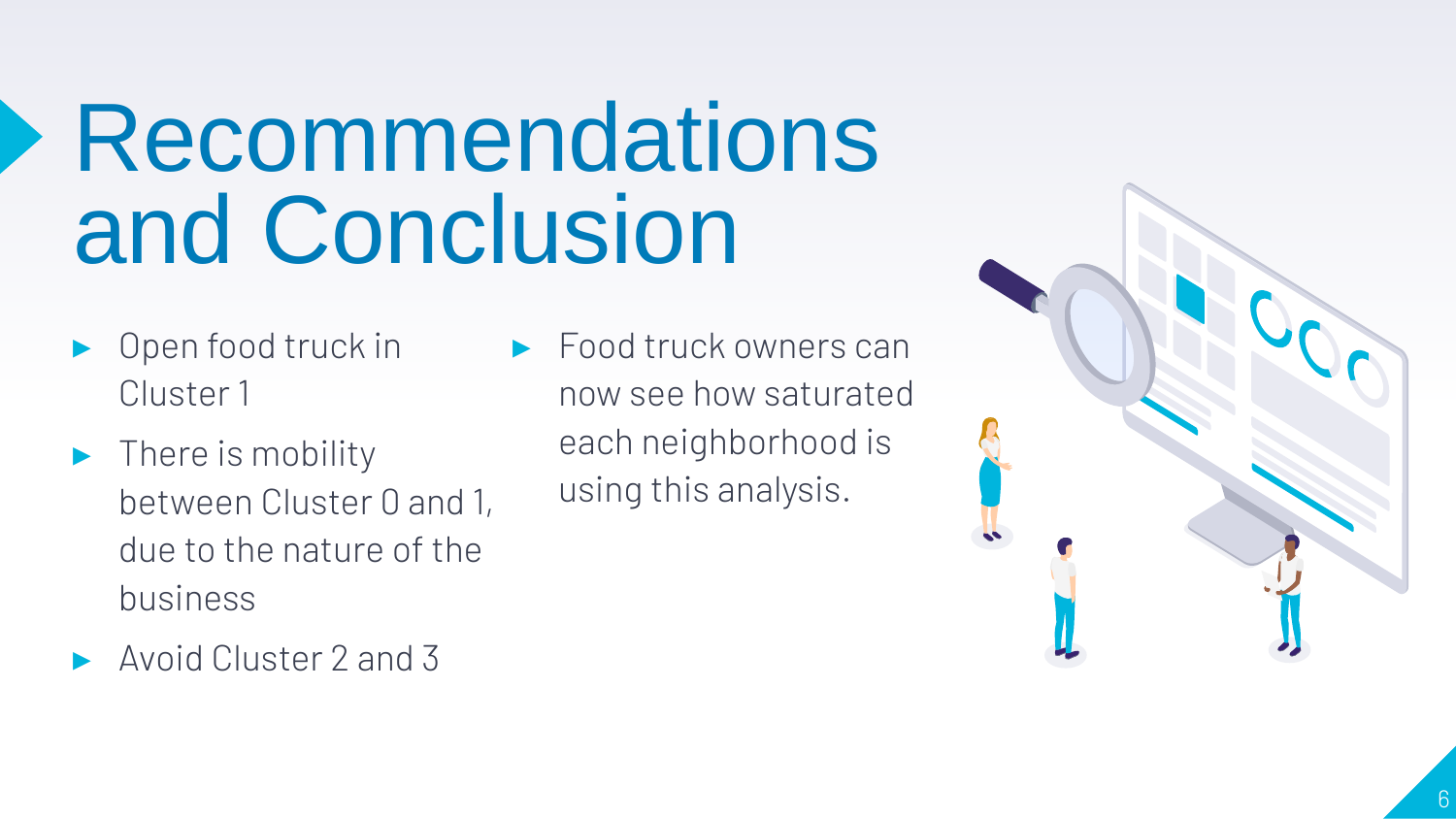

# Recommendations and Conclusion

Open food truck in Cluster 1
There is mobility between Cluster 0 and 1, due to the nature of the business
Avoid Cluster 2 and 3
Food truck owners can now see how saturated each neighborhood is using this analysis.
6